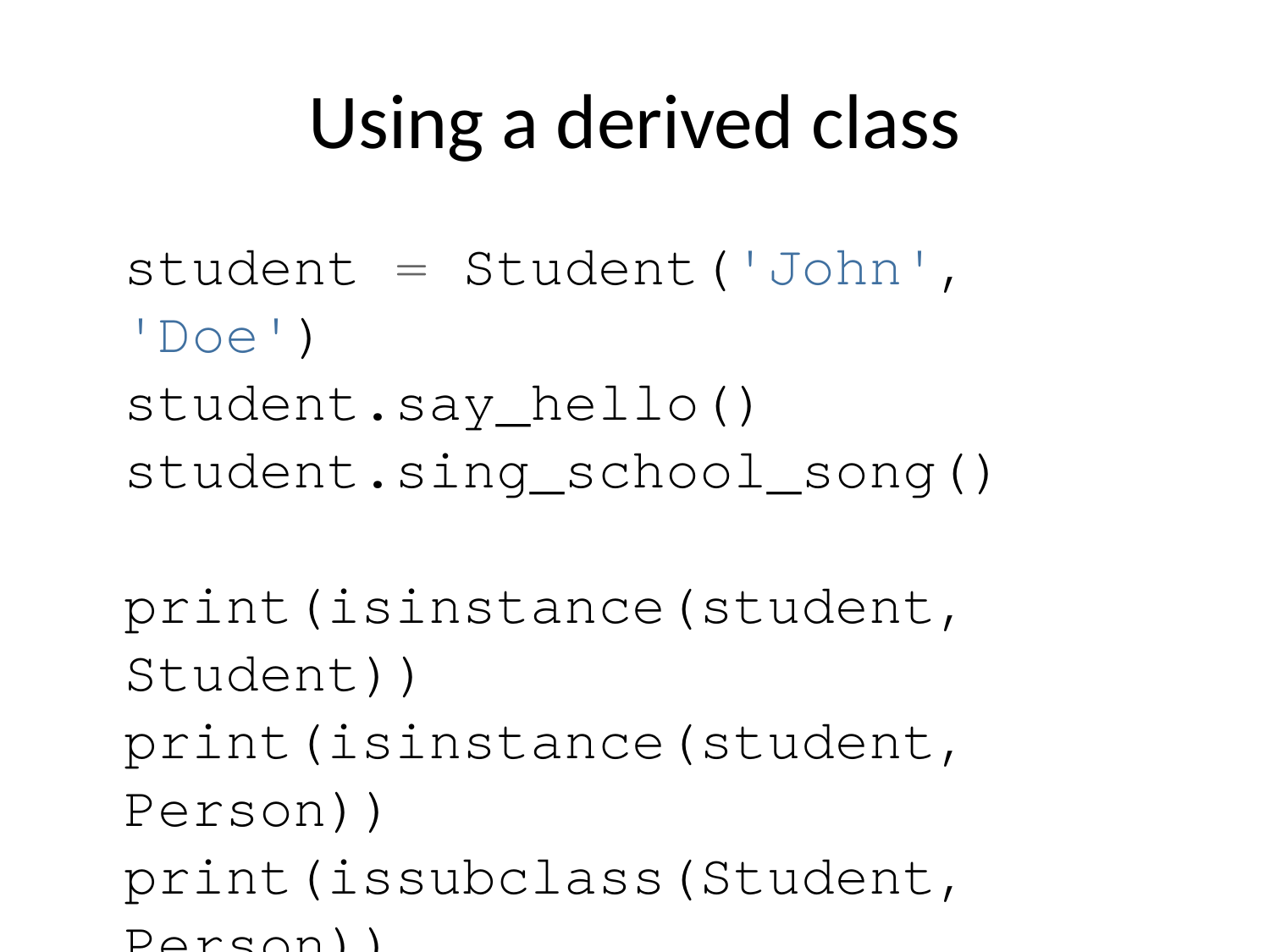

# Using a derived class
student = Student('John', 'Doe')
student.say_hello()
student.sing_school_song()
print(isinstance(student, Student))
print(isinstance(student, Person))
print(issubclass(Student, Person))